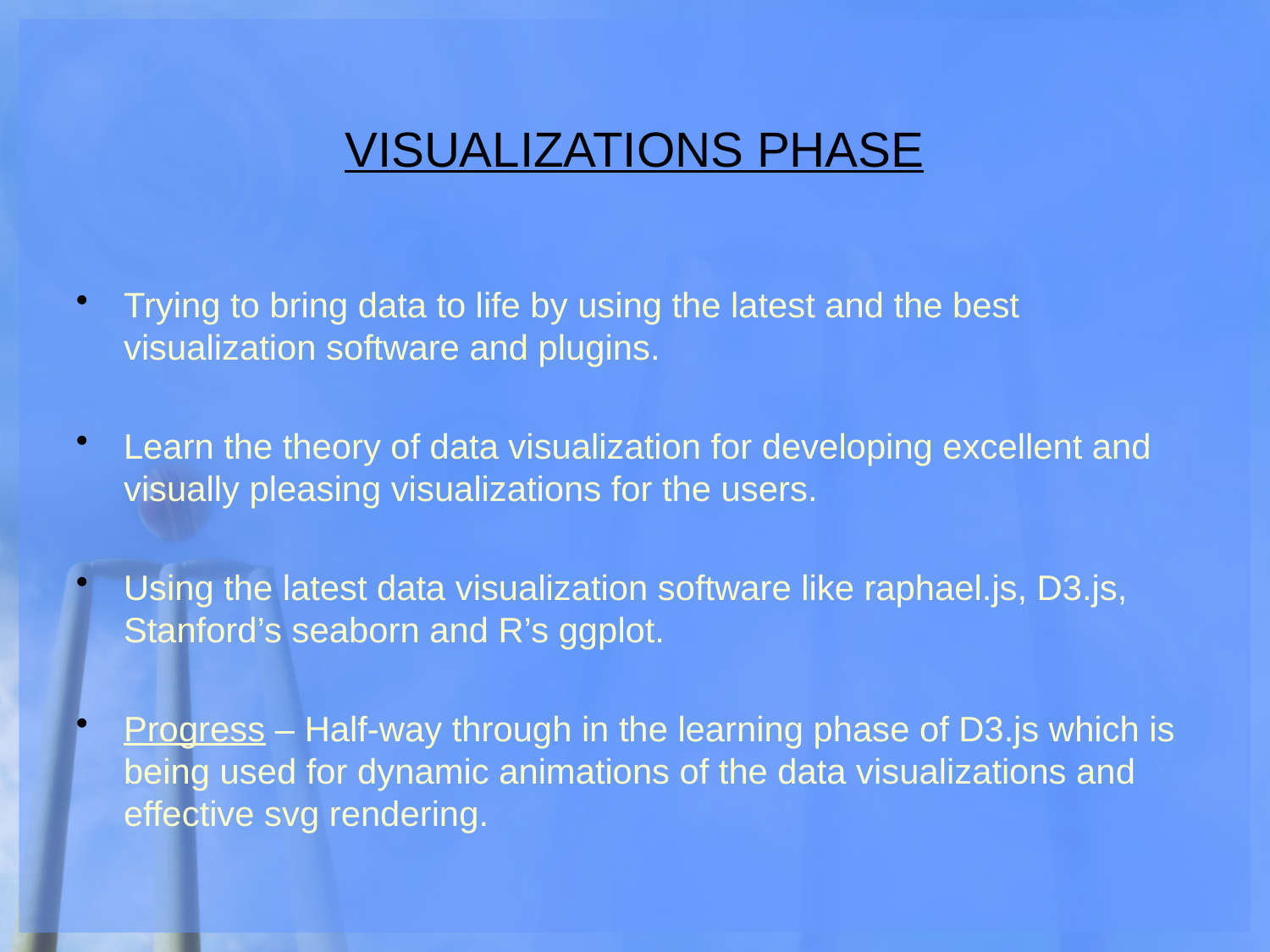

VISUALIZATIONS PHASE

Trying to bring data to life by using the latest and the best visualization software and plugins.

Learn the theory of data visualization for developing excellent and visually pleasing visualizations for the users.

Using the latest data visualization software like raphael.js, D3.js, Stanford’s seaborn and R’s ggplot.

Progress – Half-way through in the learning phase of D3.js which is being used for dynamic animations of the data visualizations and effective svg rendering.